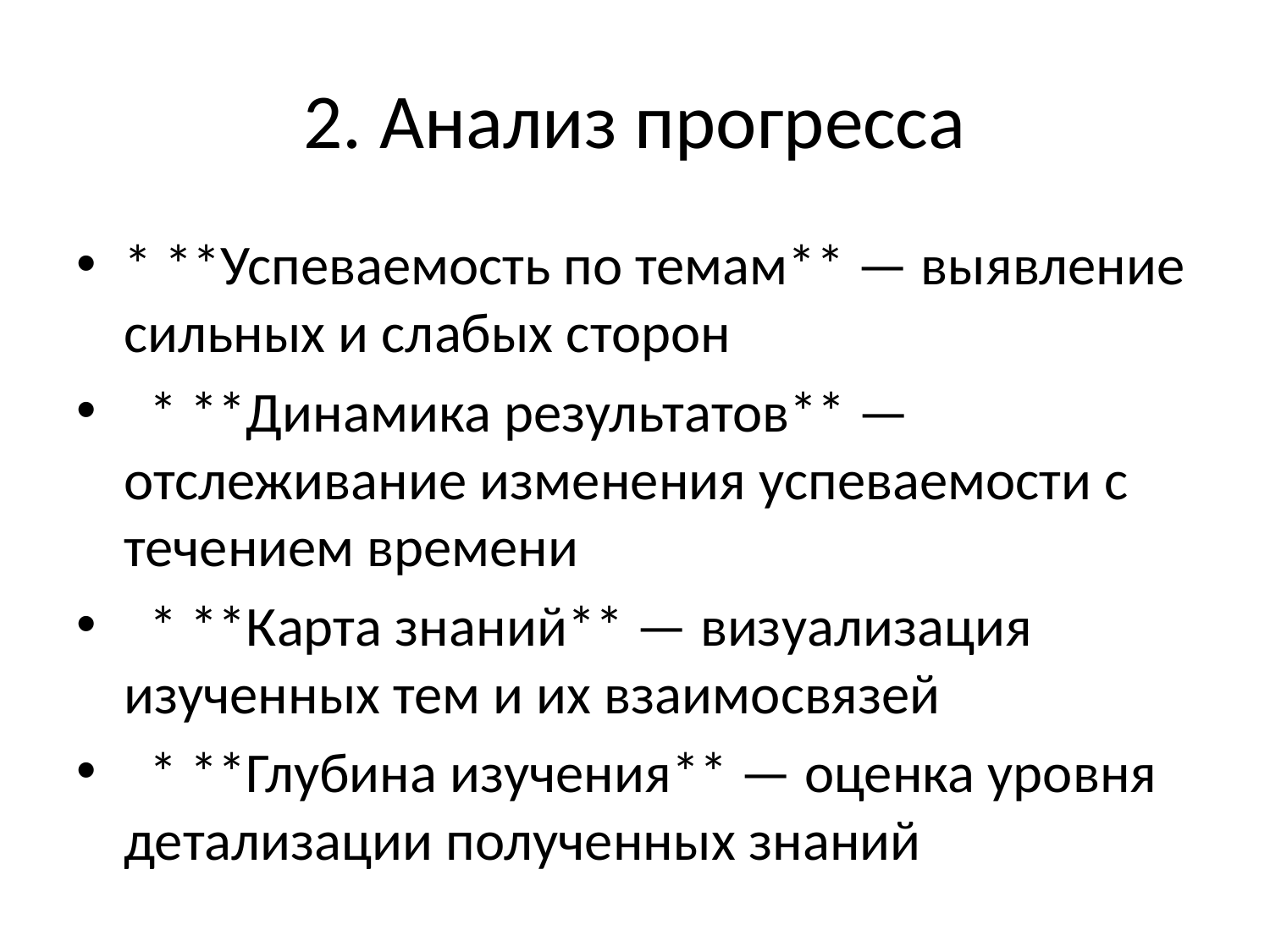

# 2. Анализ прогресса
* **Успеваемость по темам** — выявление сильных и слабых сторон
  * **Динамика результатов** — отслеживание изменения успеваемости с течением времени
  * **Карта знаний** — визуализация изученных тем и их взаимосвязей
  * **Глубина изучения** — оценка уровня детализации полученных знаний

#